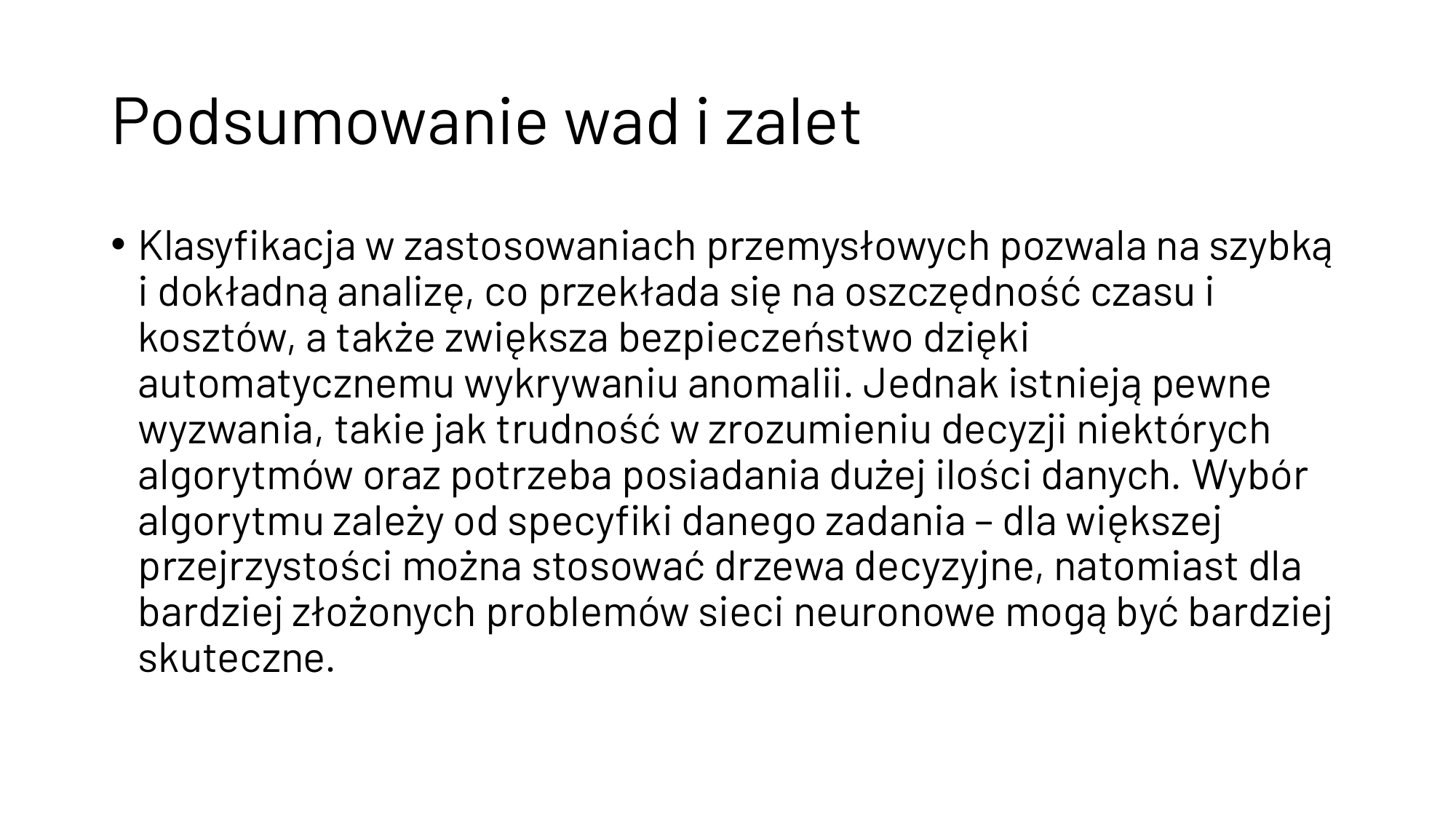

# Podsumowanie wad i zalet
Klasyfikacja w zastosowaniach przemysłowych pozwala na szybką i dokładną analizę, co przekłada się na oszczędność czasu i kosztów, a także zwiększa bezpieczeństwo dzięki automatycznemu wykrywaniu anomalii. Jednak istnieją pewne wyzwania, takie jak trudność w zrozumieniu decyzji niektórych algorytmów oraz potrzeba posiadania dużej ilości danych. Wybór algorytmu zależy od specyfiki danego zadania – dla większej przejrzystości można stosować drzewa decyzyjne, natomiast dla bardziej złożonych problemów sieci neuronowe mogą być bardziej skuteczne.